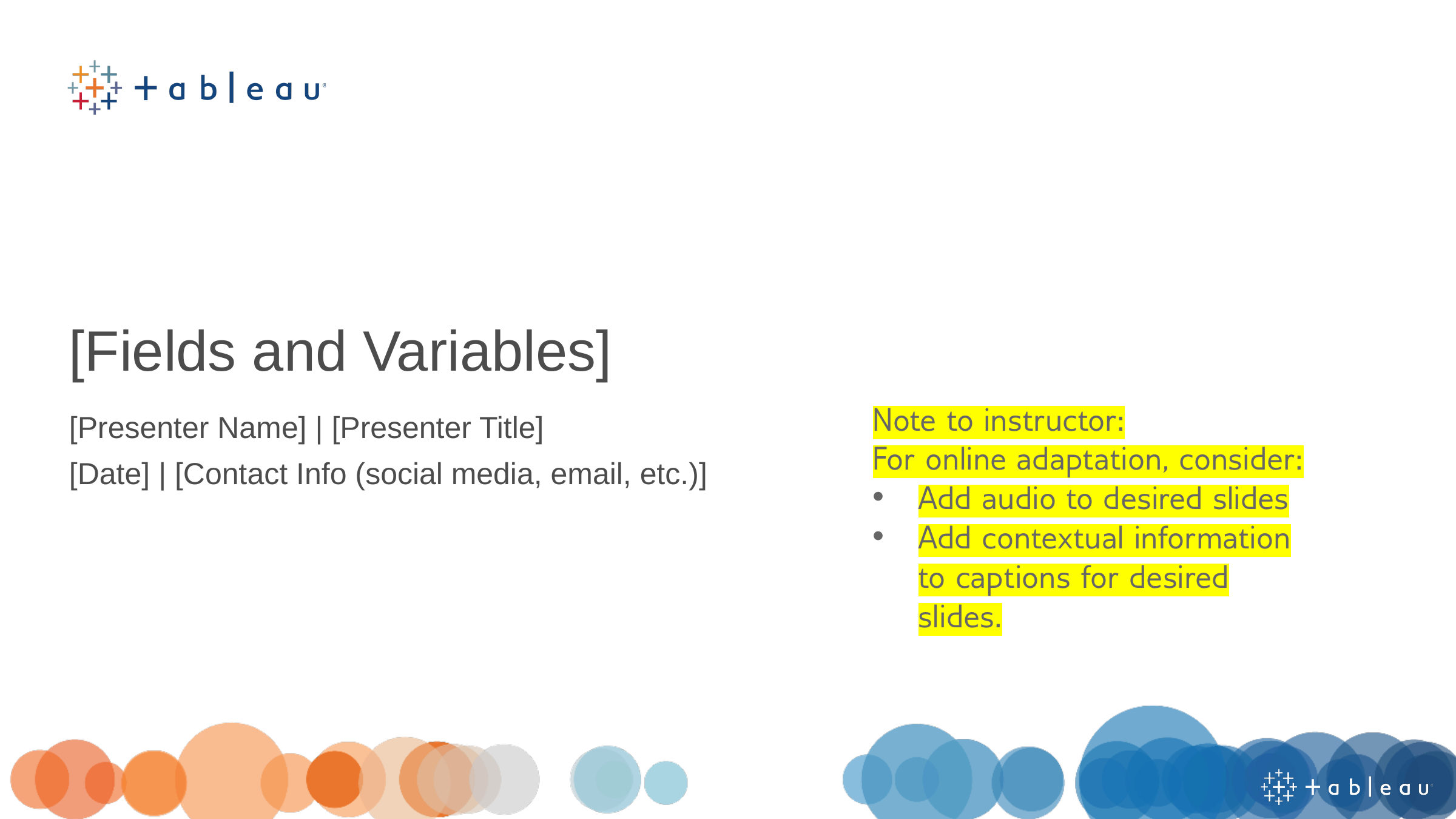

[Fields and Variables]
[Presenter Name] | [Presenter Title]
[Date] | [Contact Info (social media, email, etc.)]
Note to instructor:
For online adaptation, consider:
Add audio to desired slides
Add contextual information to captions for desired slides.